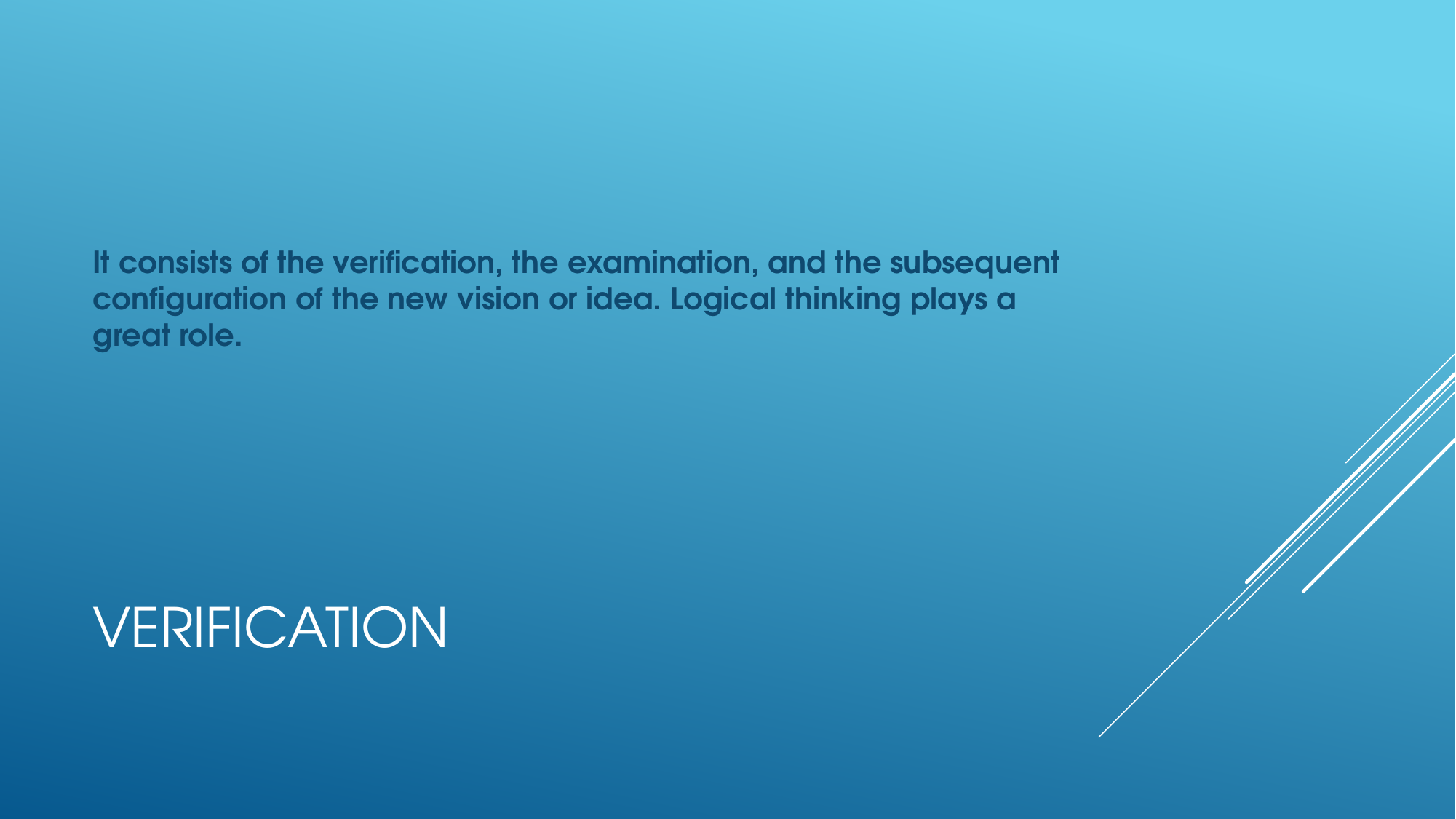

It consists of the verification, the examination, and the subsequent configuration of the new vision or idea. Logical thinking plays a great role.
# Verification